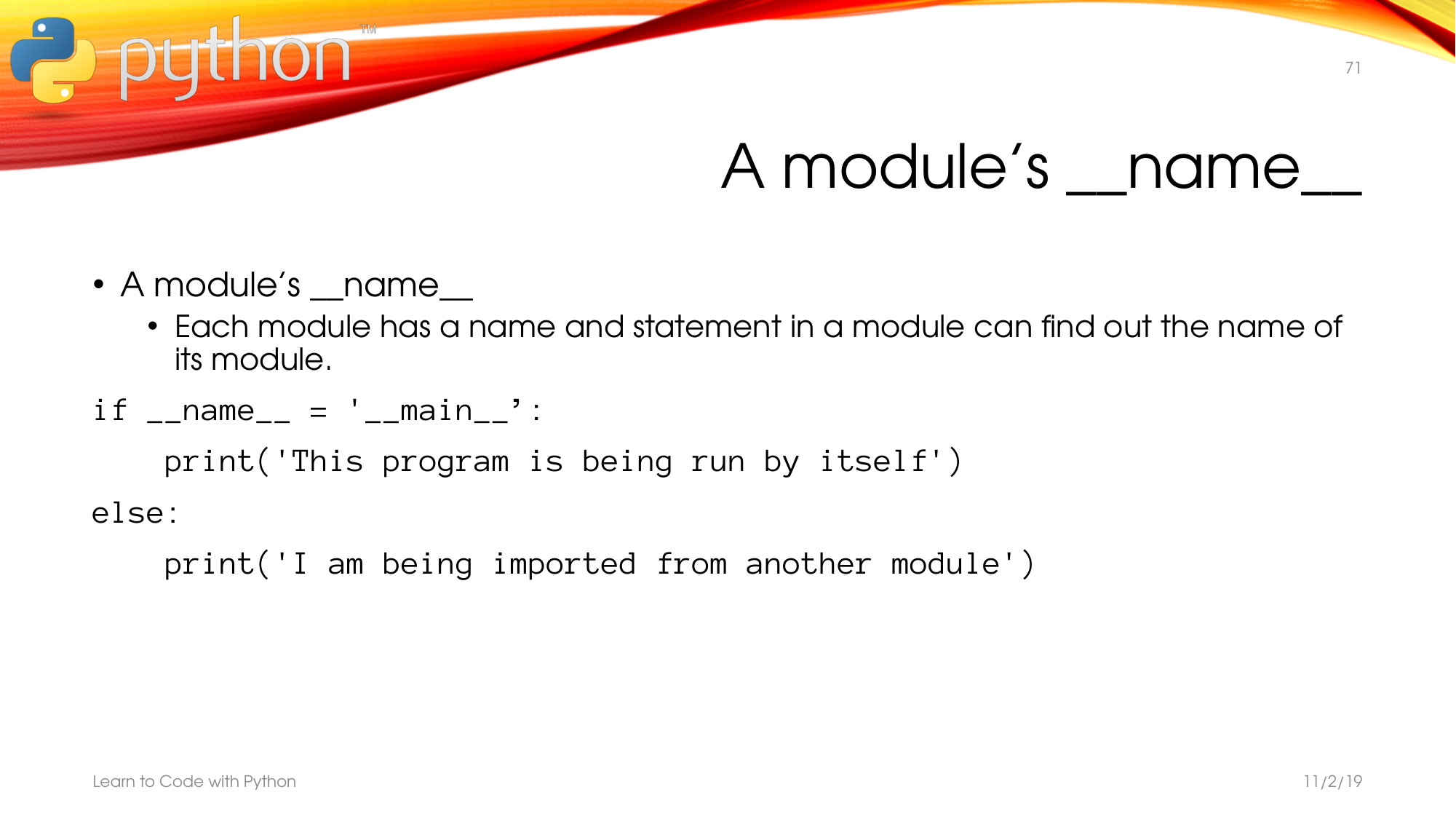

71
# A module’s __name__
A module’s __name__
Each module has a name and statement in a module can find out the name of its module.
if __name__ = '__main__’:
    print('This program is being run by itself')
else:
    print('I am being imported from another module')

Learn to Code with Python
11/2/19